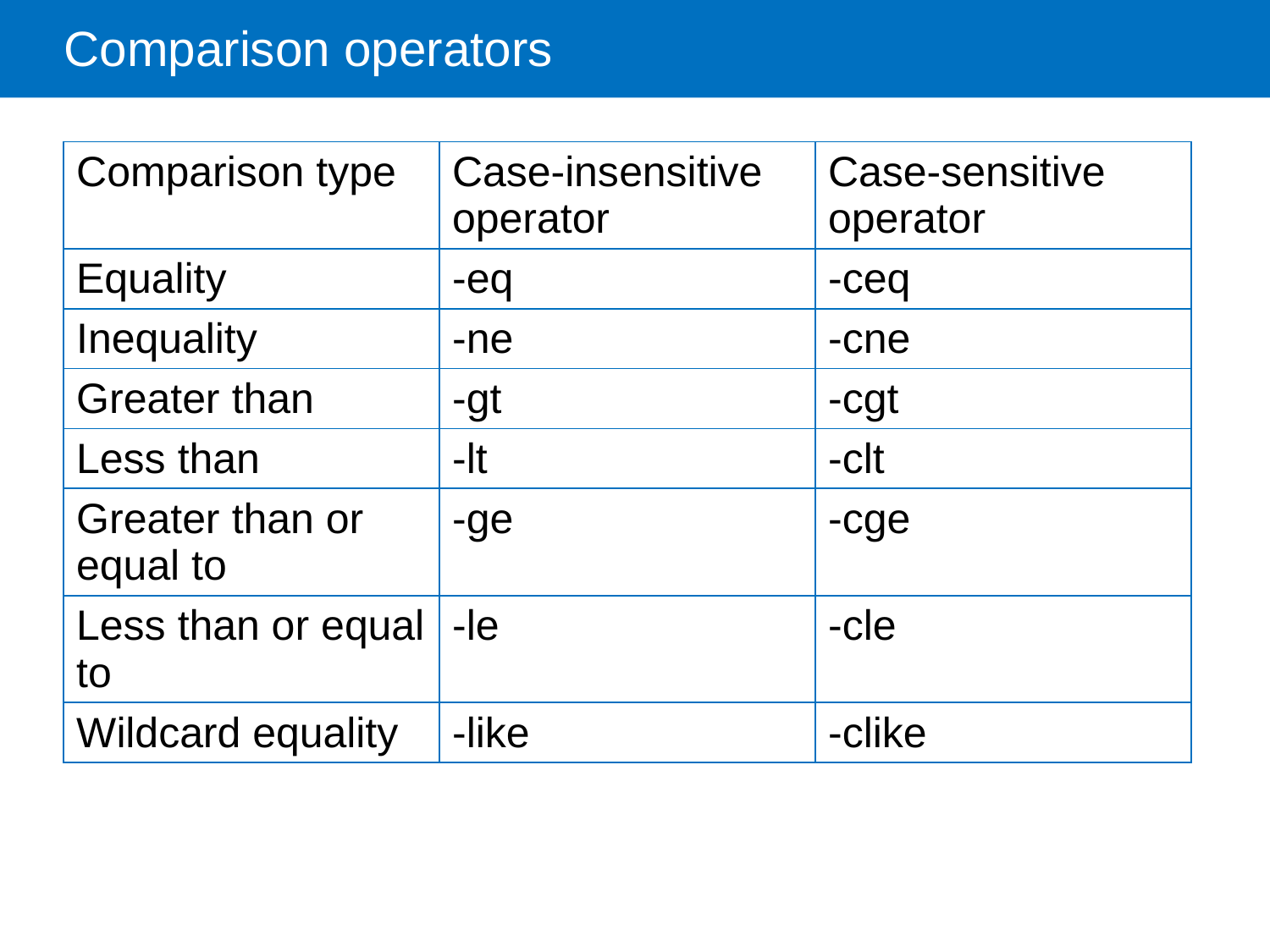

# Comparison operators
| Comparison type | Case-insensitive operator | Case-sensitive operator |
| --- | --- | --- |
| Equality | -eq | -ceq |
| Inequality | -ne | -cne |
| Greater than | -gt | -cgt |
| Less than | -lt | -clt |
| Greater than or equal to | -ge | -cge |
| Less than or equal to | -le | -cle |
| Wildcard equality | -like | -clike |